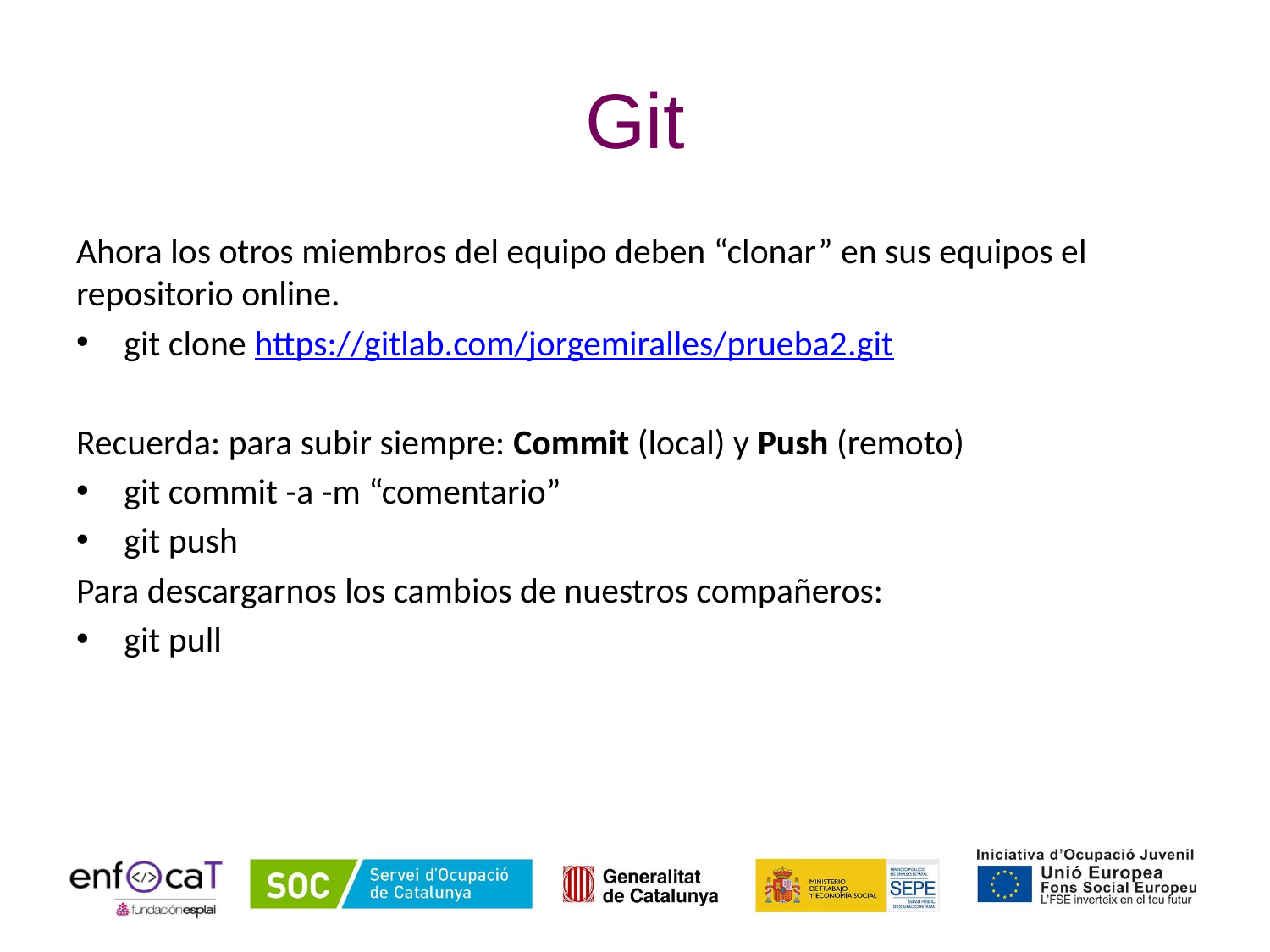

# Git
Ahora los otros miembros del equipo deben “clonar” en sus equipos el repositorio online.
git clone https://gitlab.com/jorgemiralles/prueba2.git

Recuerda: para subir siempre: Commit (local) y Push (remoto)
git commit -a -m “comentario”
git push
Para descargarnos los cambios de nuestros compañeros:
git pull